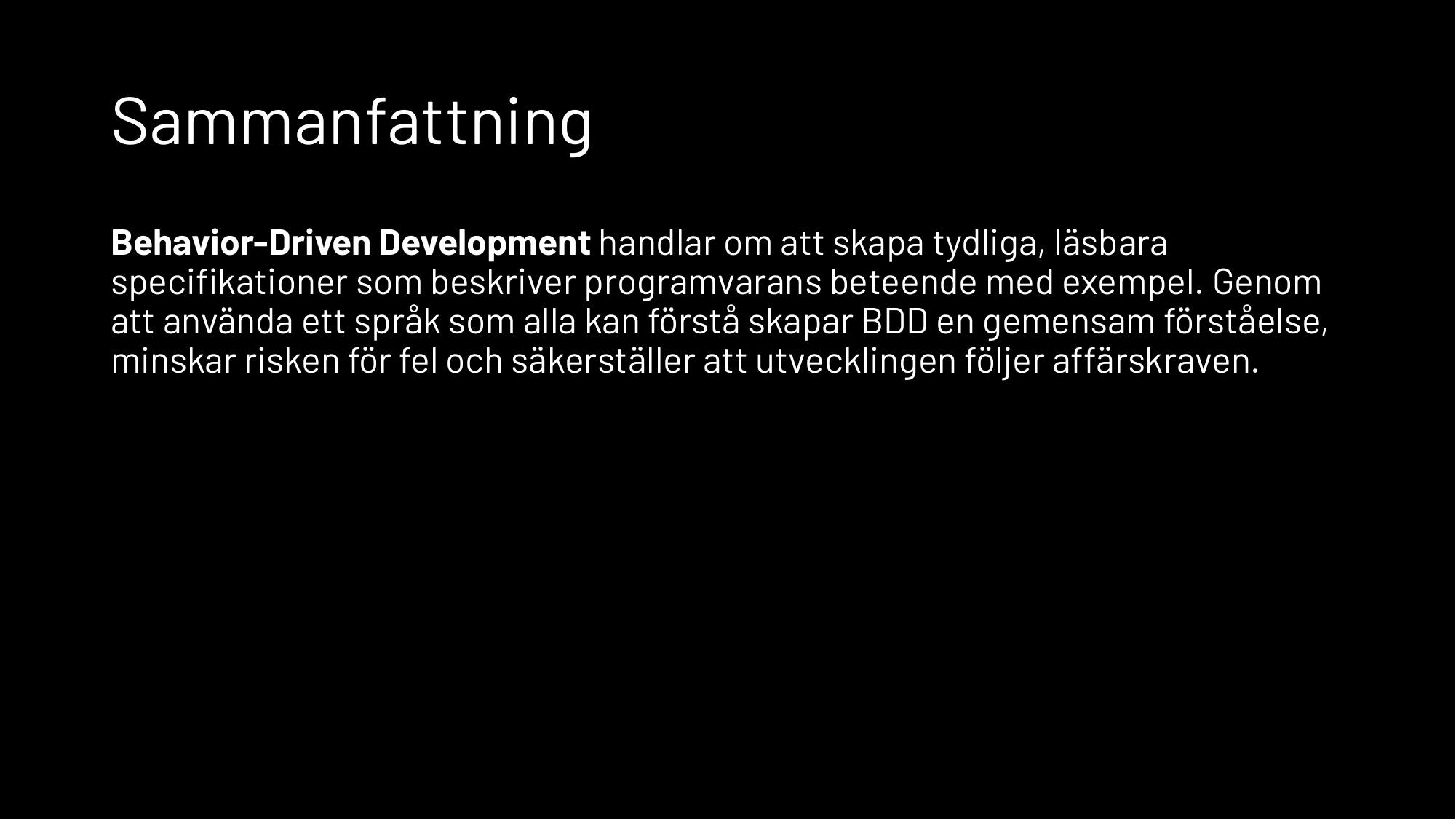

# Sammanfattning
Behavior-Driven Development handlar om att skapa tydliga, läsbara specifikationer som beskriver programvarans beteende med exempel. Genom att använda ett språk som alla kan förstå skapar BDD en gemensam förståelse, minskar risken för fel och säkerställer att utvecklingen följer affärskraven.